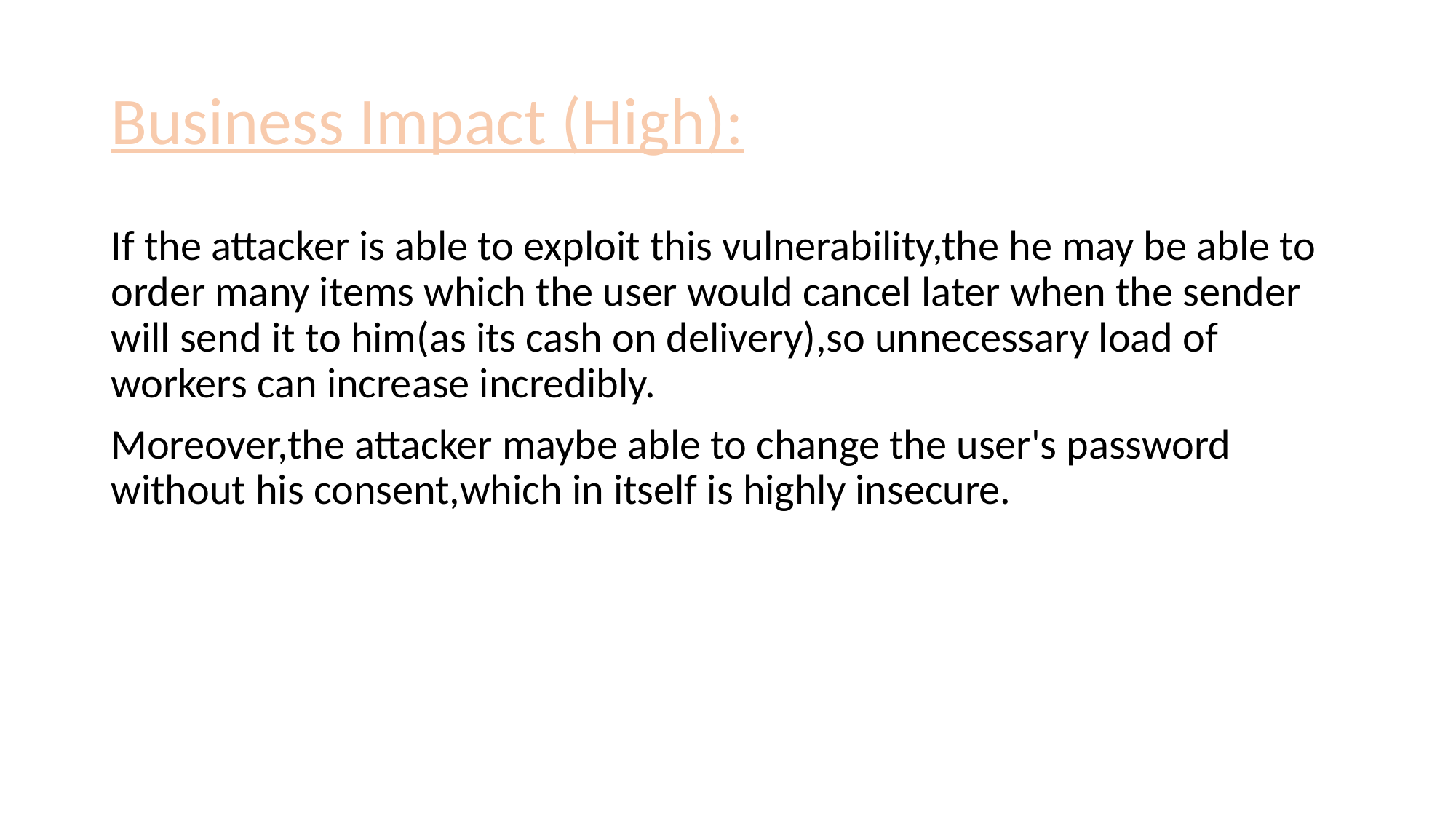

# Business Impact (High):
If the attacker is able to exploit this vulnerability,the he may be able to order many items which the user would cancel later when the sender will send it to him(as its cash on delivery),so unnecessary load of workers can increase incredibly.
Moreover,the attacker maybe able to change the user's password without his consent,which in itself is highly insecure.